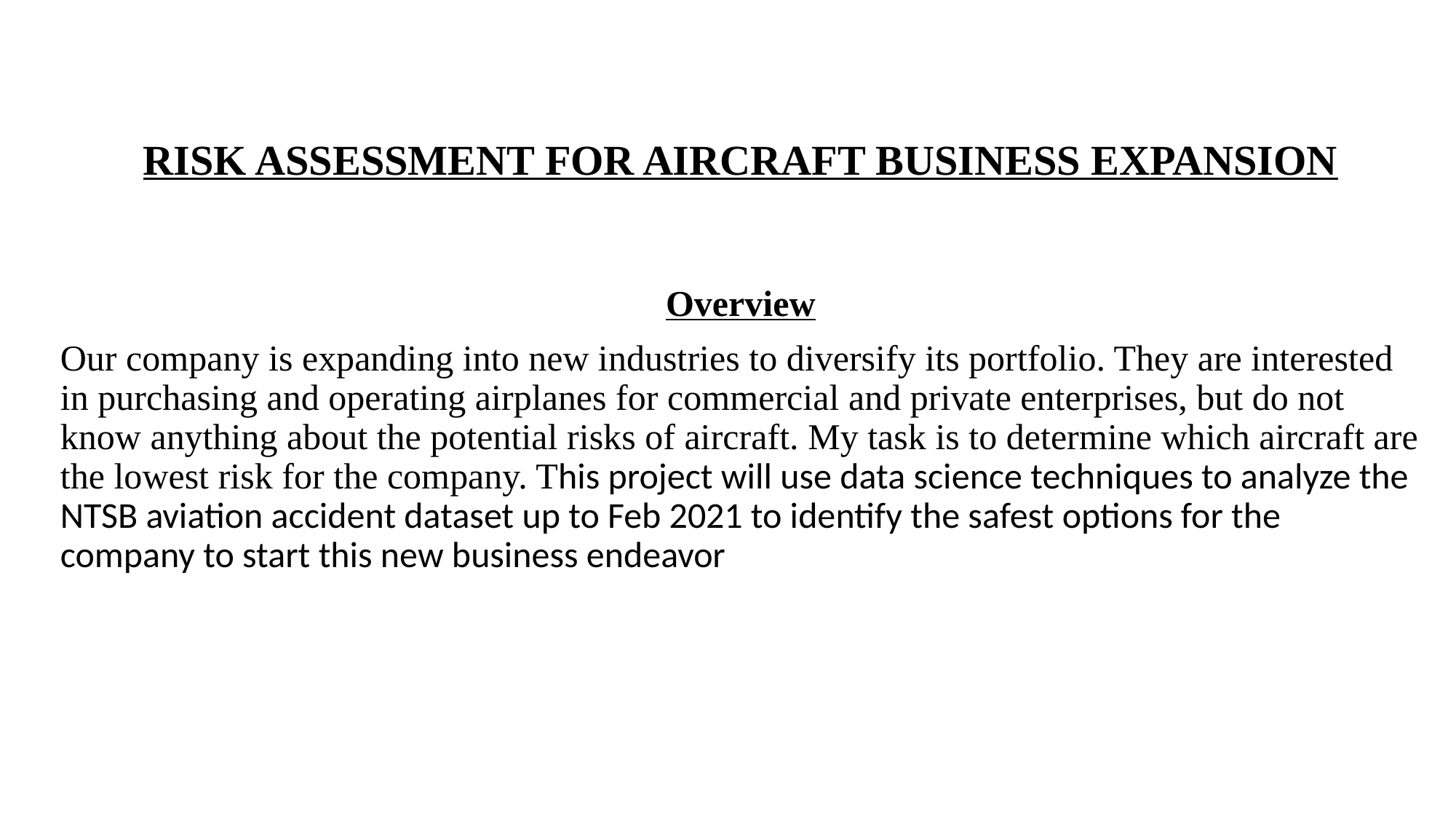

# RISK ASSESSMENT FOR AIRCRAFT BUSINESS EXPANSION
Overview
Our company is expanding into new industries to diversify its portfolio. They are interested in purchasing and operating airplanes for commercial and private enterprises, but do not know anything about the potential risks of aircraft. My task is to determine which aircraft are the lowest risk for the company. This project will use data science techniques to analyze the NTSB aviation accident dataset up to Feb 2021 to identify the safest options for the company to start this new business endeavor